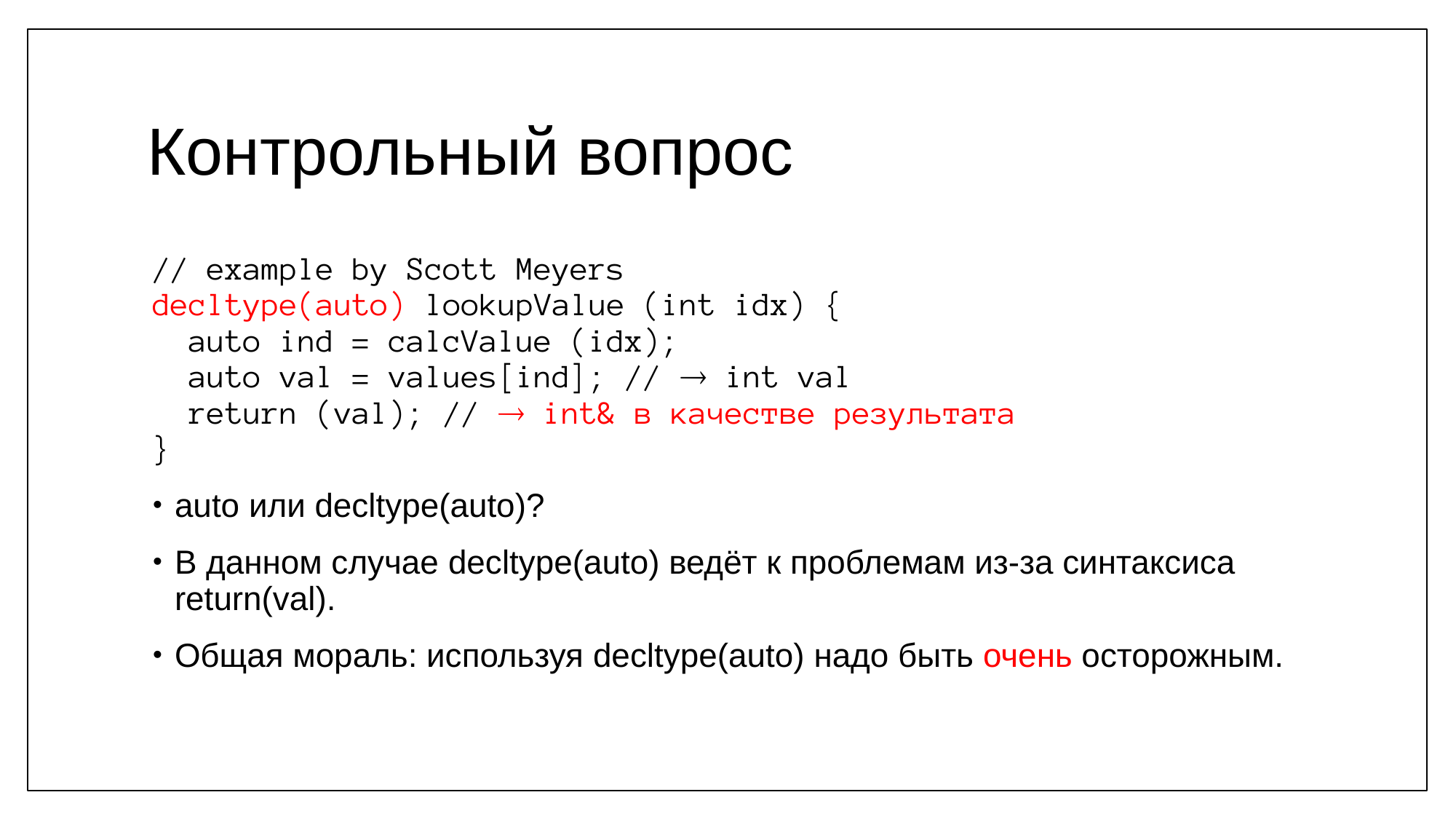

# Контрольный вопрос
// example by Scott Meyers
decltype(auto) lookupValue (int idx) {
  auto ind = calcValue (idx);
  auto val = values[ind]; // → int val
  return (val); // → int& в качестве результата
}
auto или decltype(auto)?
В данном случае decltype(auto) ведёт к проблемам из-за синтаксиса return(val).
Общая мораль: используя decltype(auto) надо быть очень осторожным.